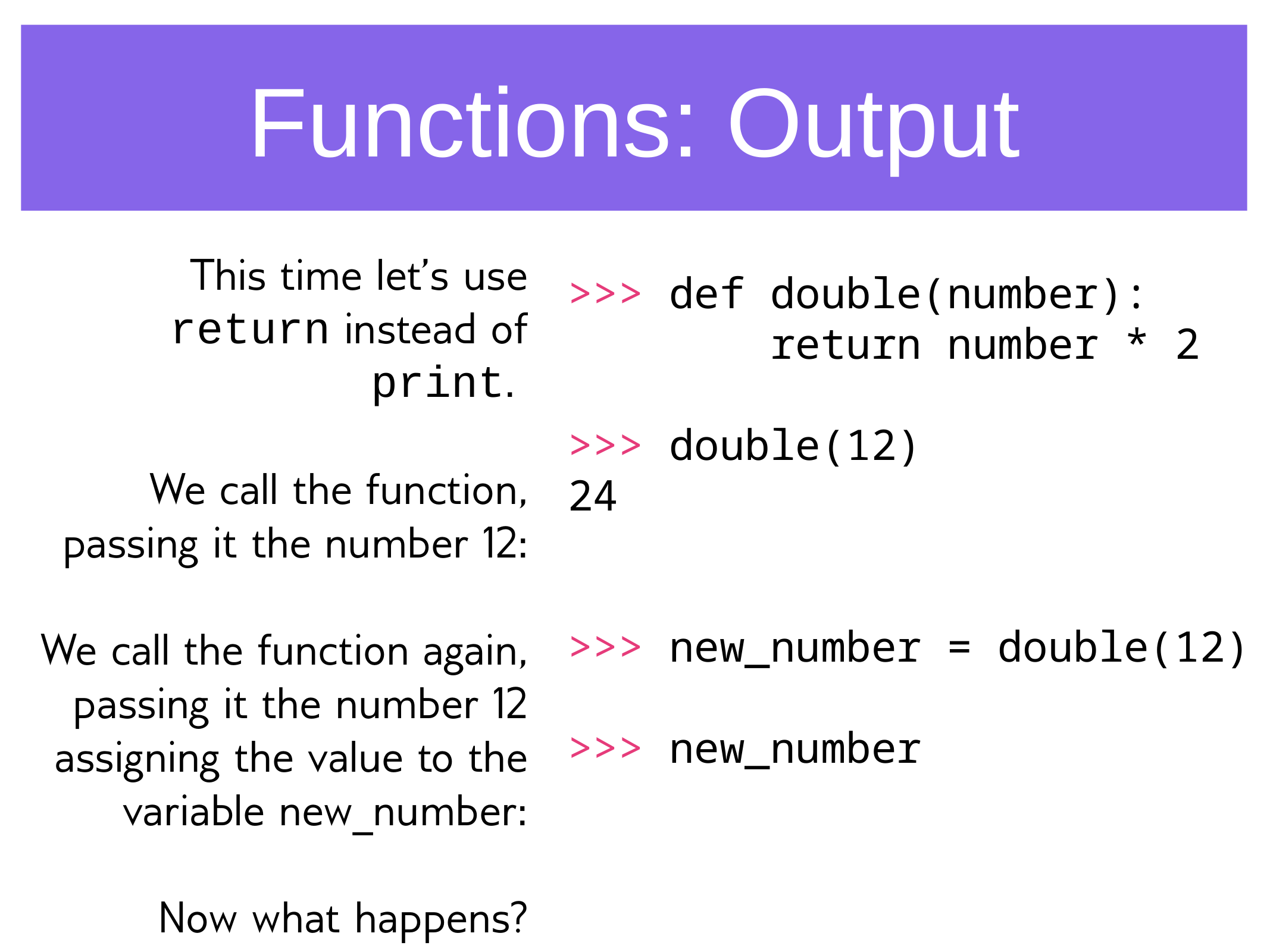

Functions: Output
This time let’s use return instead of print.

We call the function, passing it the number 12:

We call the function again, passing it the number 12 assigning the value to the variable new_number:

Now what happens?
>>> def double(number):
        return number * 2

>>> double(12)
24

>>> new_number = double(12)

>>> new_number